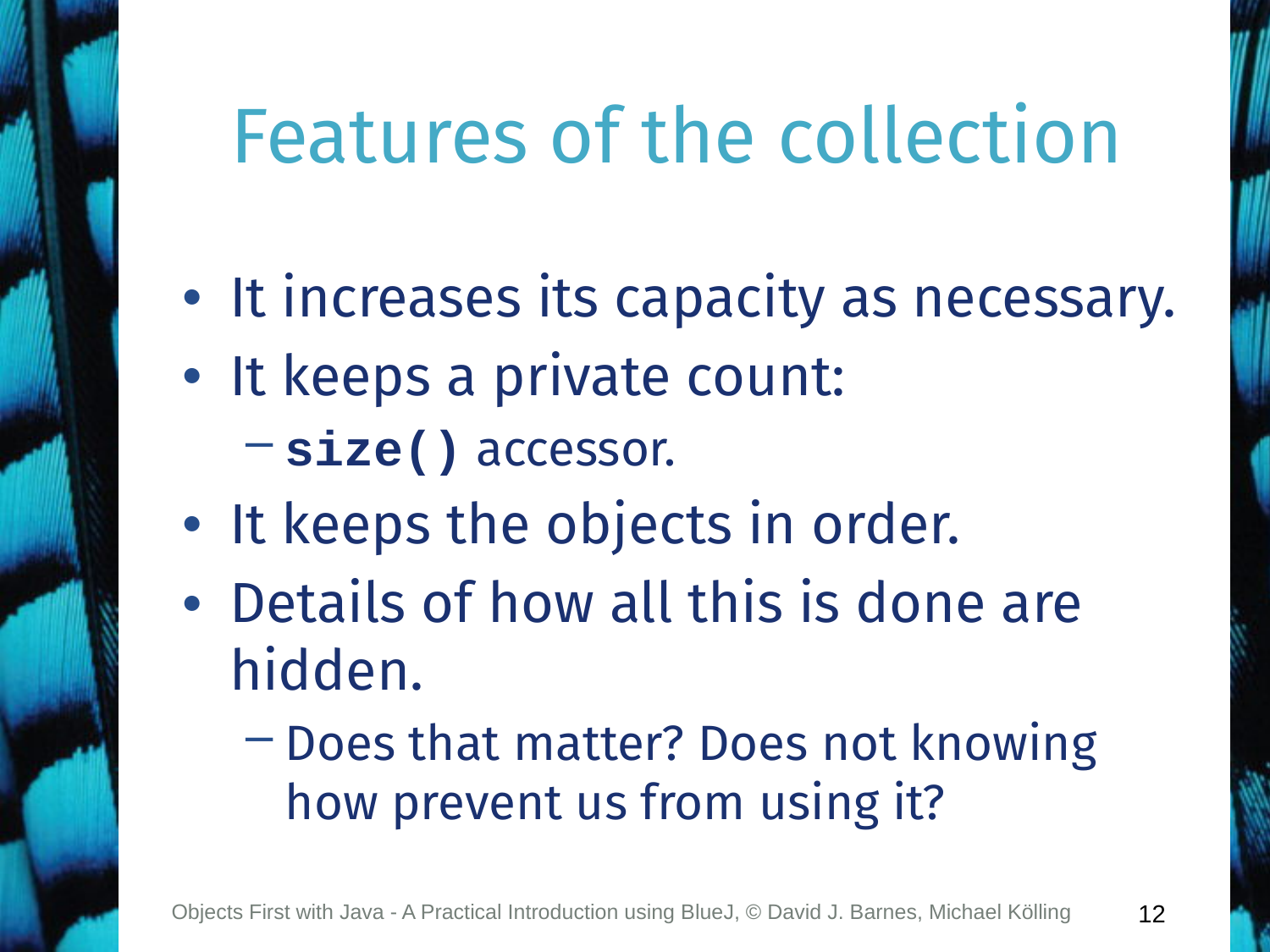

# Features of the collection
It increases its capacity as necessary.
It keeps a private count:
size() accessor.
It keeps the objects in order.
Details of how all this is done are hidden.
Does that matter? Does not knowing how prevent us from using it?
Objects First with Java - A Practical Introduction using BlueJ, © David J. Barnes, Michael Kölling